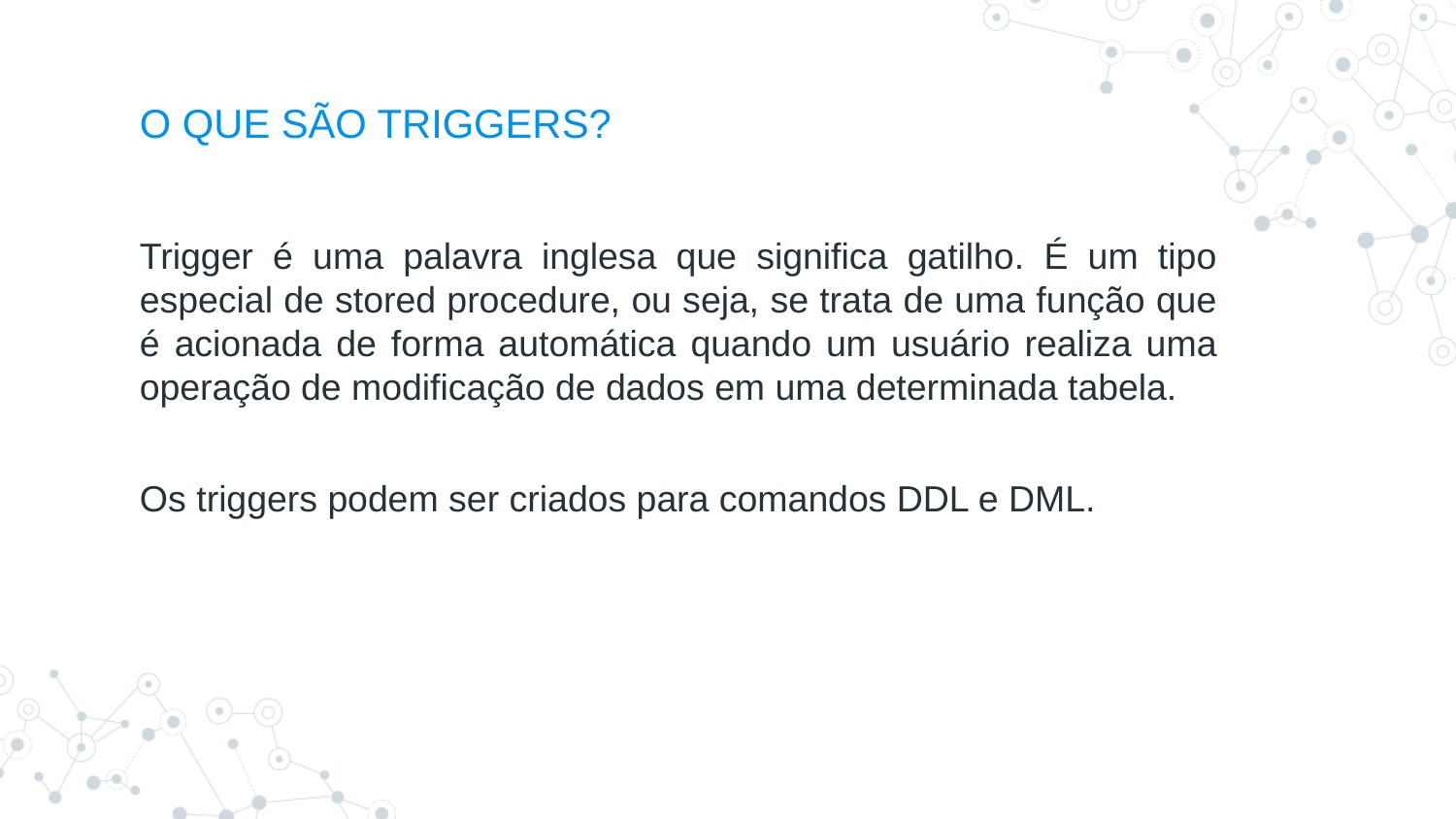

# O QUE SÃO TRIGGERS?
Trigger é uma palavra inglesa que significa gatilho. É um tipo especial de stored procedure, ou seja, se trata de uma função que é acionada de forma automática quando um usuário realiza uma operação de modificação de dados em uma determinada tabela.

Os triggers podem ser criados para comandos DDL e DML.